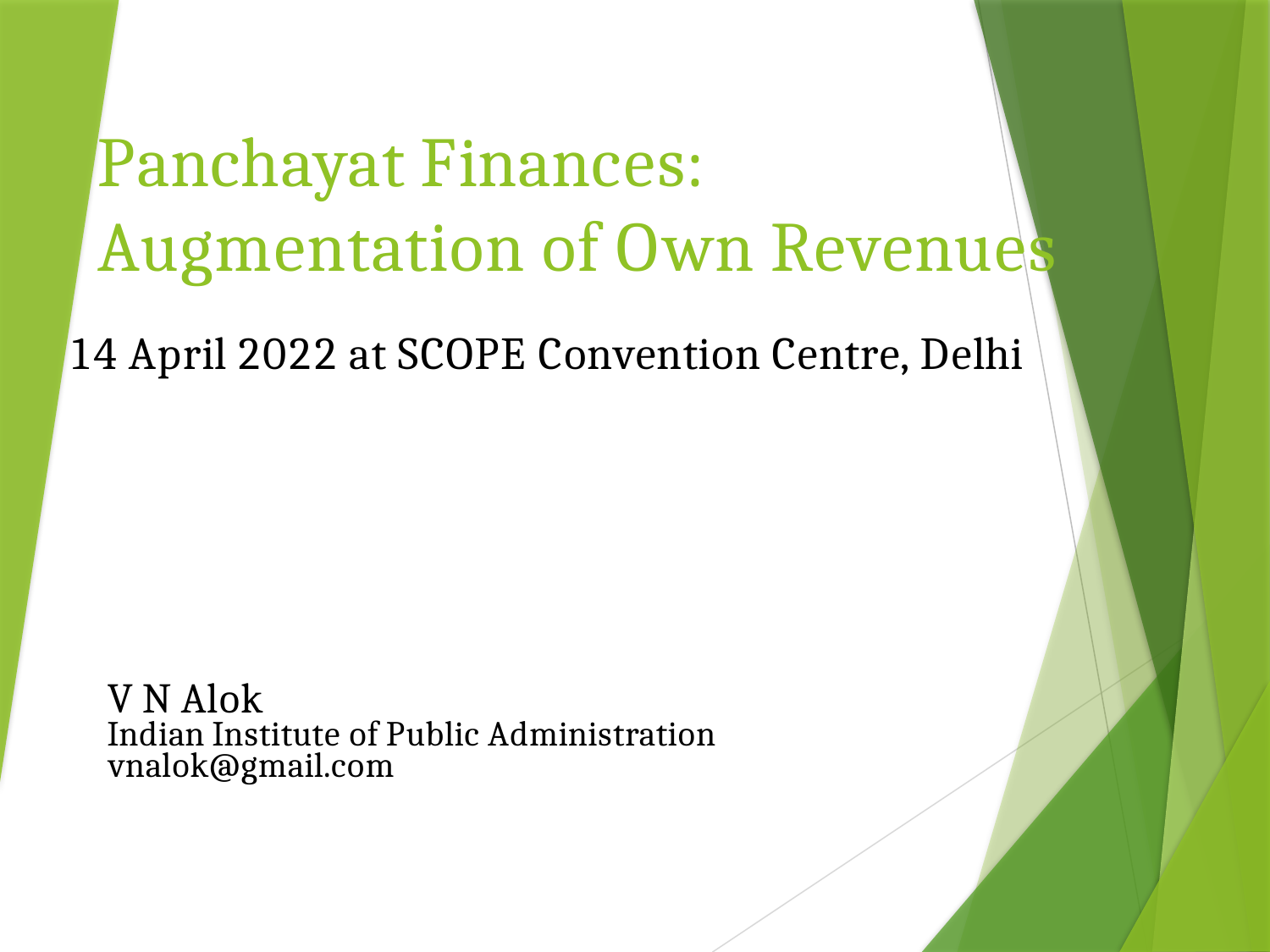

# Panchayat Finances: Augmentation of Own Revenues
14 April 2022 at SCOPE Convention Centre, Delhi
V N Alok
Indian Institute of Public Administration
vnalok@gmail.com